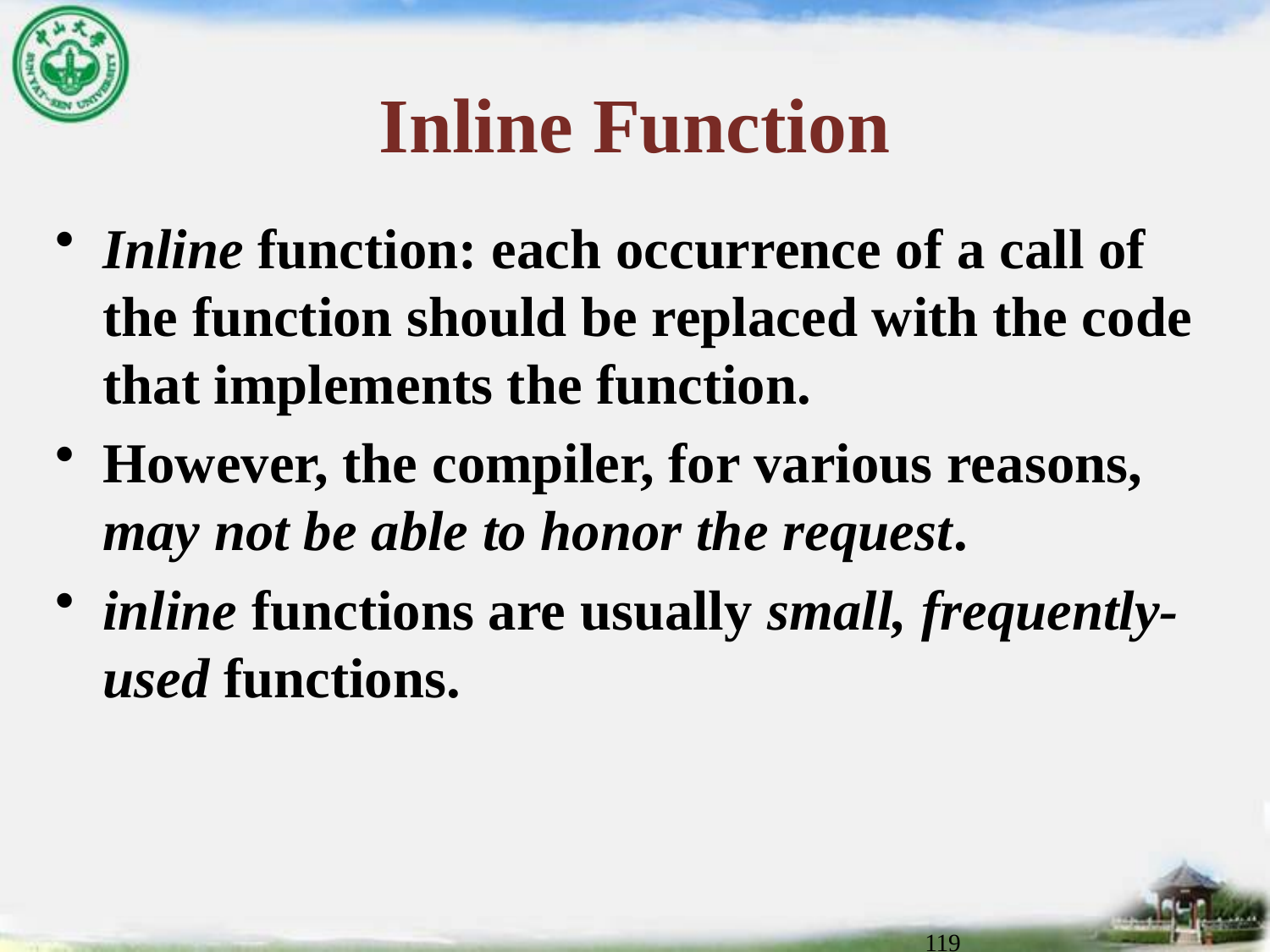

# Inline Function
Inline function: each occurrence of a call of the function should be replaced with the code that implements the function.
However, the compiler, for various reasons, may not be able to honor the request.
inline functions are usually small, frequently-used functions.

119